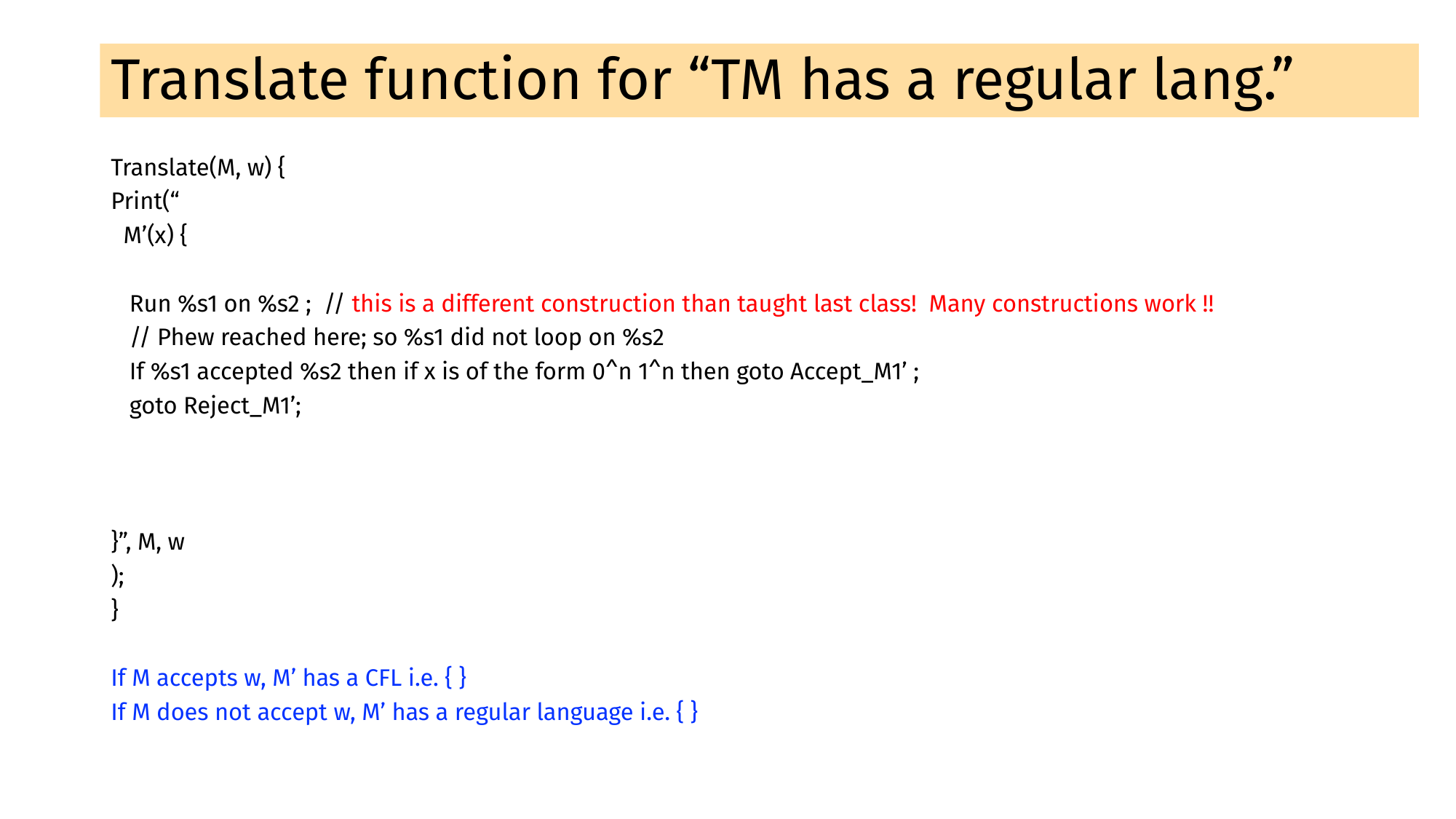

# Translate function for “TM has a regular lang.”
Translate(M, w) {
Print(“
  M’(x) {

   Run %s1 on %s2 ;  // this is a different construction than taught last class!  Many constructions work !!
   // Phew reached here; so %s1 did not loop on %s2
   If %s1 accepted %s2 then if x is of the form 0^n 1^n then goto Accept_M1’ ;
   goto Reject_M1’;

}”, M, w
);
}

If M accepts w, M’ has a CFL i.e. { }
If M does not accept w, M’ has a regular language i.e. { }